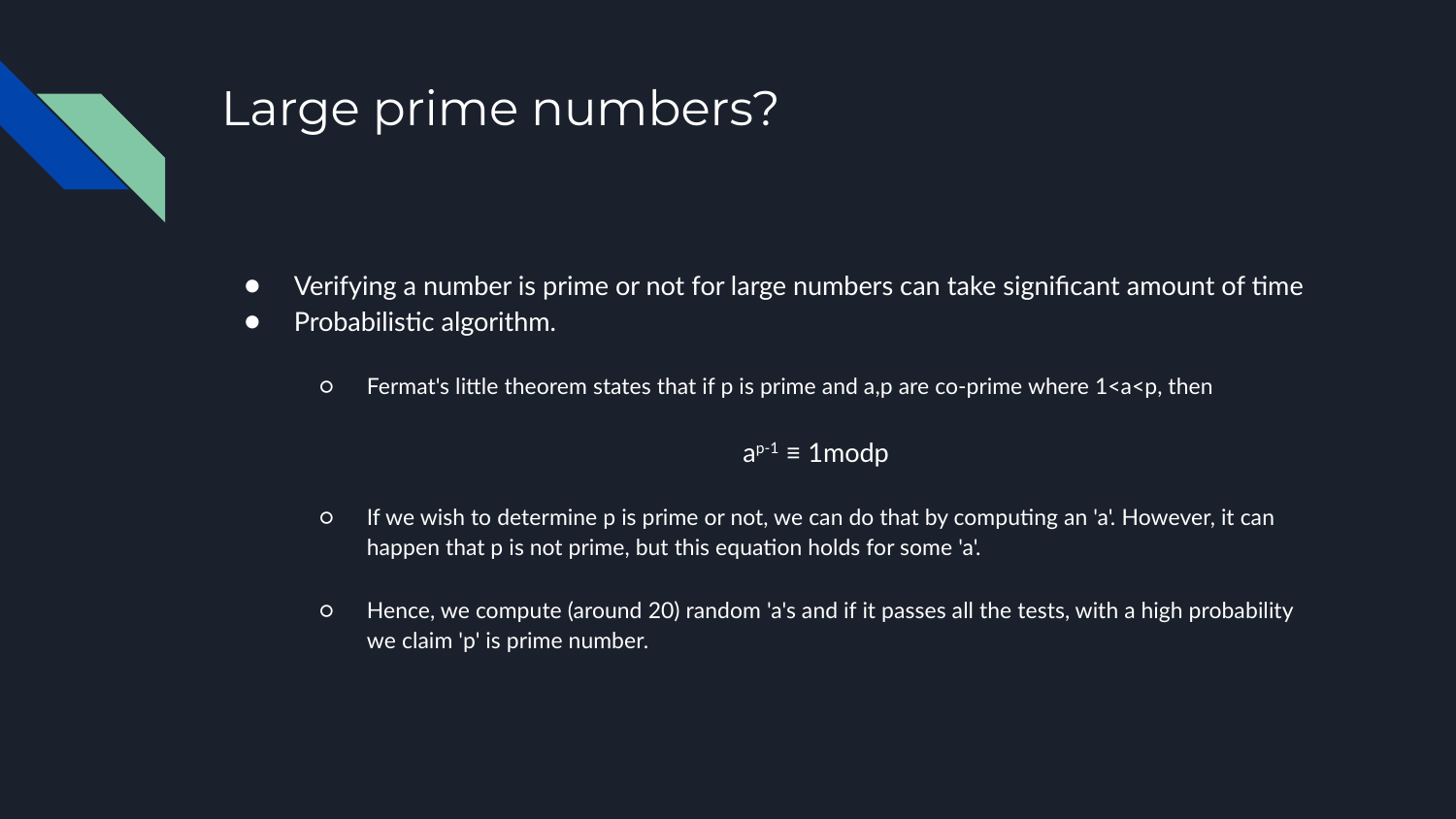

# Large prime numbers?
Verifying a number is prime or not for large numbers can take significant amount of time
Probabilistic algorithm.
Fermat's little theorem states that if p is prime and a,p are co-prime where 1<a<p, then
ap-1 ≡ 1modp
If we wish to determine p is prime or not, we can do that by computing an 'a'. However, it can happen that p is not prime, but this equation holds for some 'a'.
Hence, we compute (around 20) random 'a's and if it passes all the tests, with a high probability we claim 'p' is prime number.